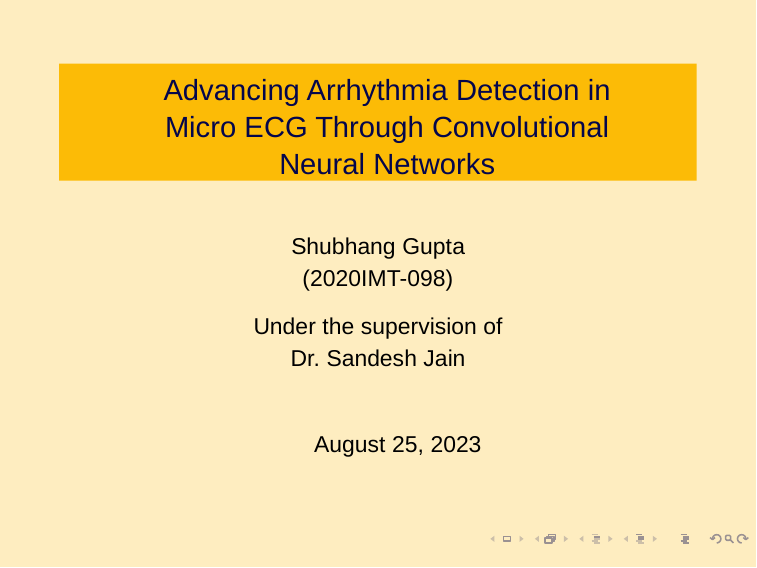

# Advancing Arrhythmia Detection in Micro ECG Through Convolutional Neural Networks
Shubhang Gupta
(2020IMT-098)
Under the supervision of
Dr. Sandesh Jain

August 25, 2023